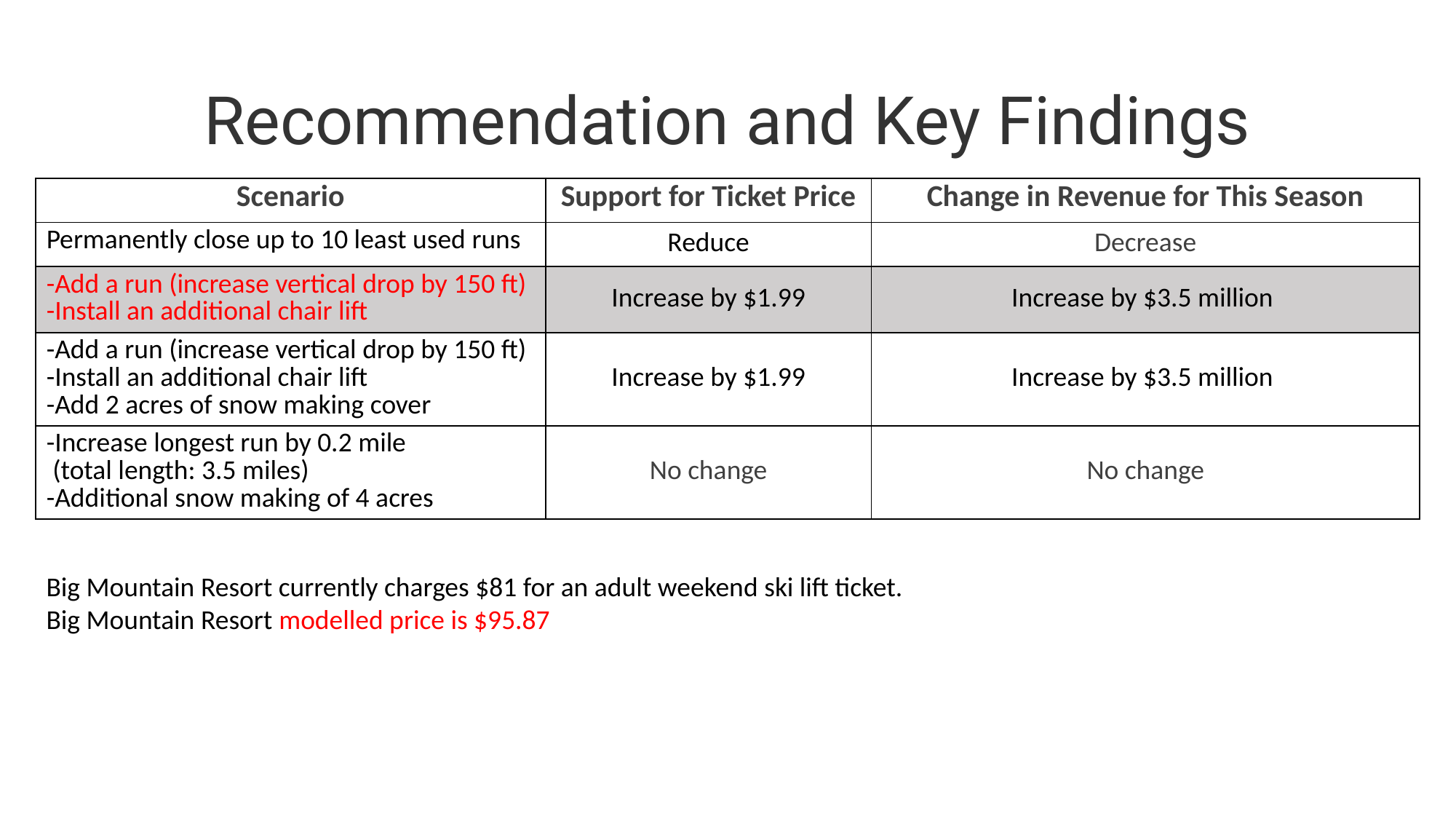

# Recommendation and Key Findings
| Scenario | Support for Ticket Price | Change in Revenue for This Season |
| --- | --- | --- |
| Permanently close up to 10 least used runs | Reduce | Decrease |
| -Add a run (increase vertical drop by 150 ft) -Install an additional chair lift | Increase by $1.99 | Increase by $3.5 million |
| -Add a run (increase vertical drop by 150 ft) -Install an additional chair lift -Add 2 acres of snow making cover | Increase by $1.99 | Increase by $3.5 million |
| -Increase longest run by 0.2 mile (total length: 3.5 miles) -Additional snow making of 4 acres | No change | No change |
Big Mountain Resort currently charges $81 for an adult weekend ski lift ticket.
Big Mountain Resort modelled price is $95.87